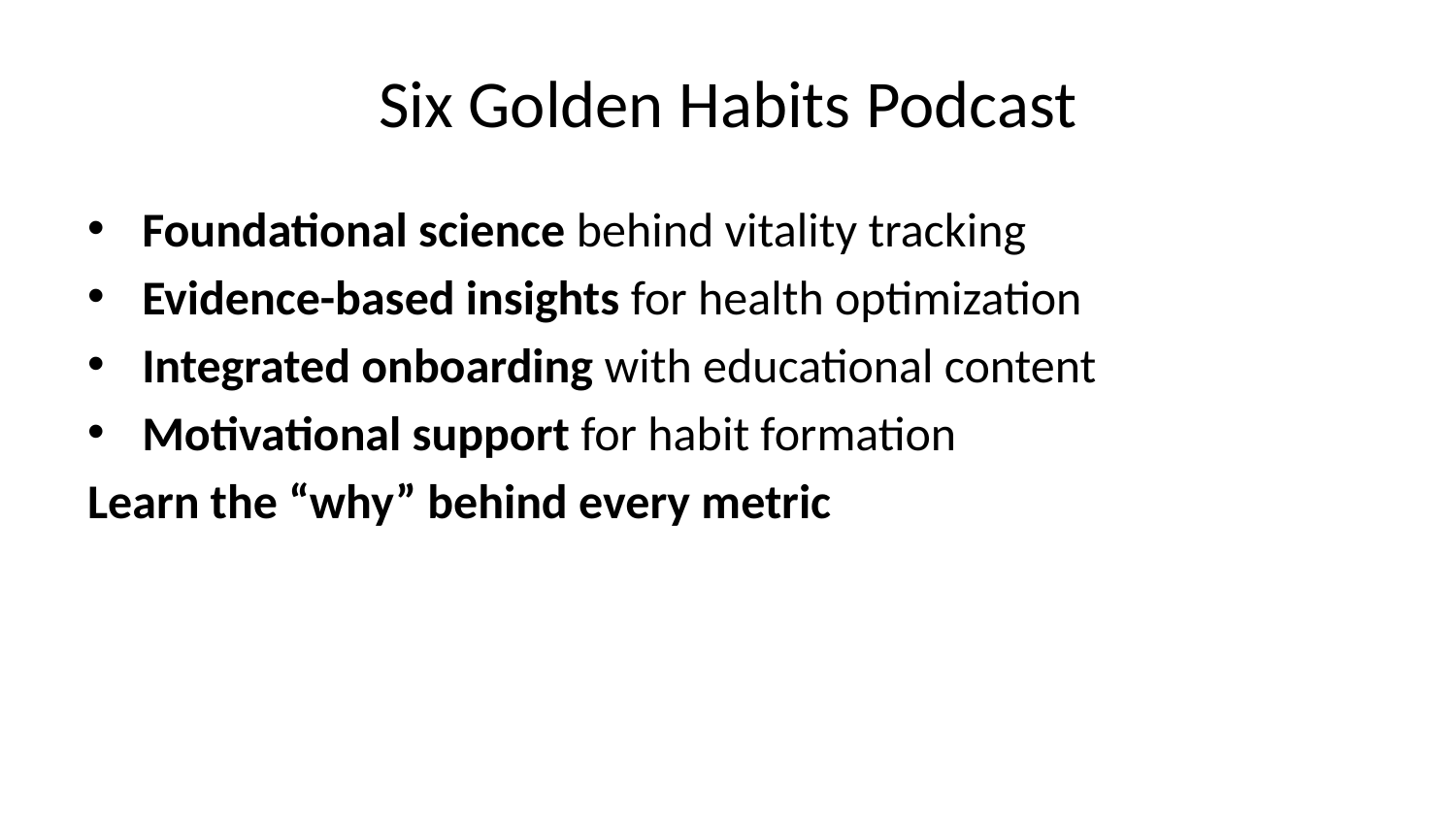

# Six Golden Habits Podcast
Foundational science behind vitality tracking
Evidence-based insights for health optimization
Integrated onboarding with educational content
Motivational support for habit formation
Learn the “why” behind every metric